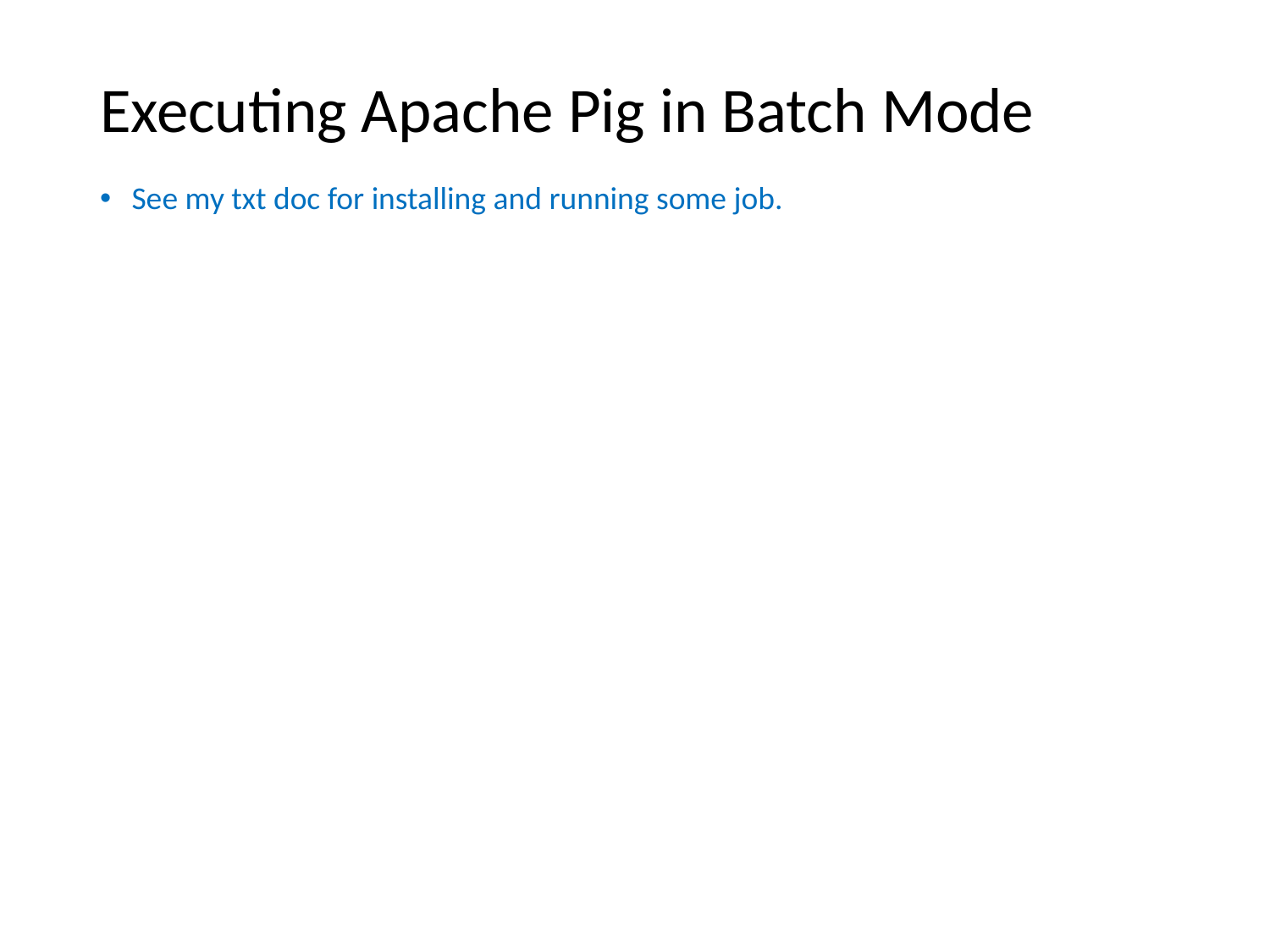

# Executing Apache Pig in Batch Mode
See my txt doc for installing and running some job.